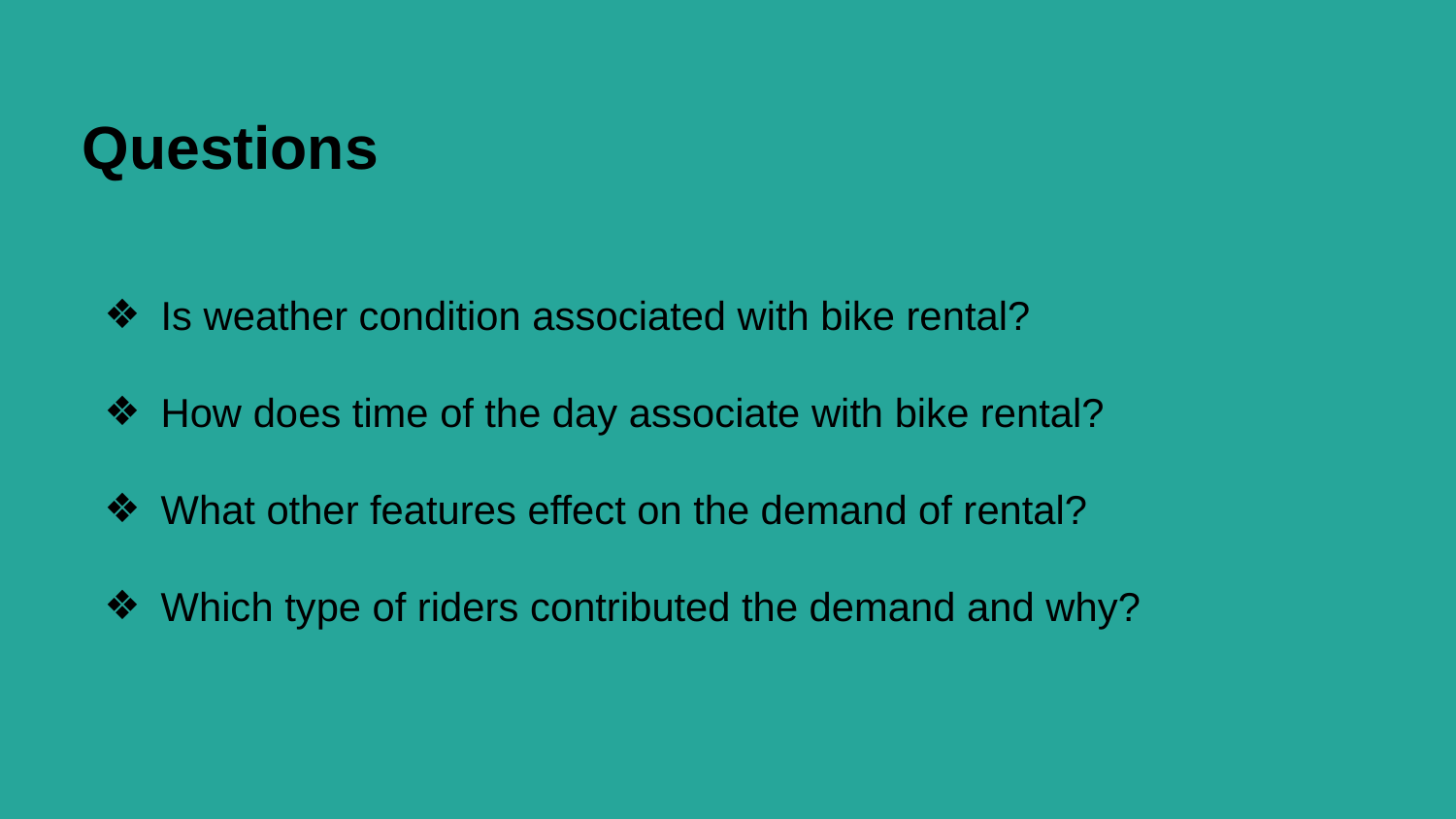

# Questions
Is weather condition associated with bike rental?
How does time of the day associate with bike rental?
What other features effect on the demand of rental?
Which type of riders contributed the demand and why?